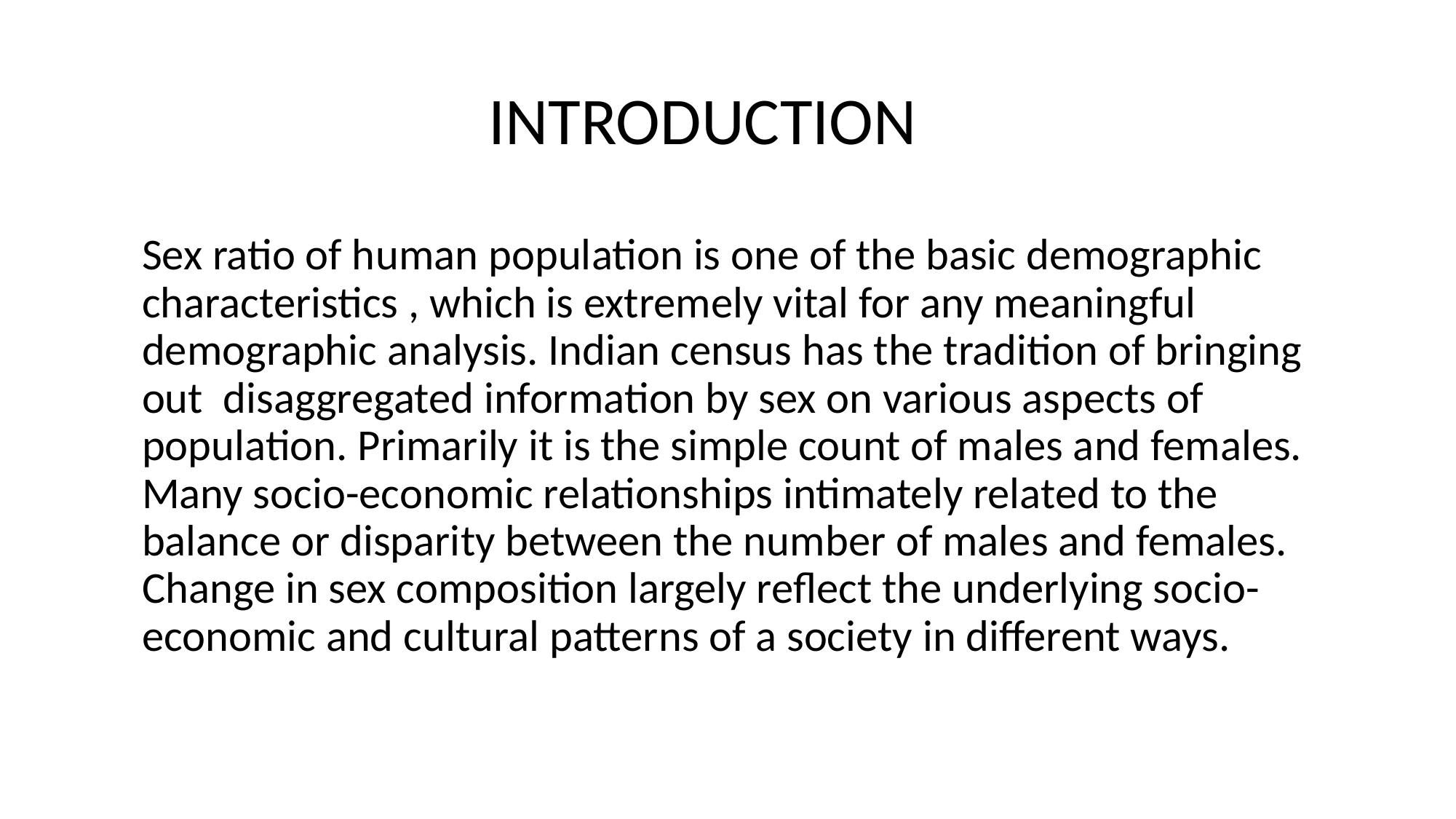

# INTRODUCTION
Sex ratio of human population is one of the basic demographic characteristics , which is extremely vital for any meaningful demographic analysis. Indian census has the tradition of bringing out  disaggregated information by sex on various aspects of population. Primarily it is the simple count of males and females. Many socio-economic relationships intimately related to the balance or disparity between the number of males and females. Change in sex composition largely reflect the underlying socio-economic and cultural patterns of a society in different ways.